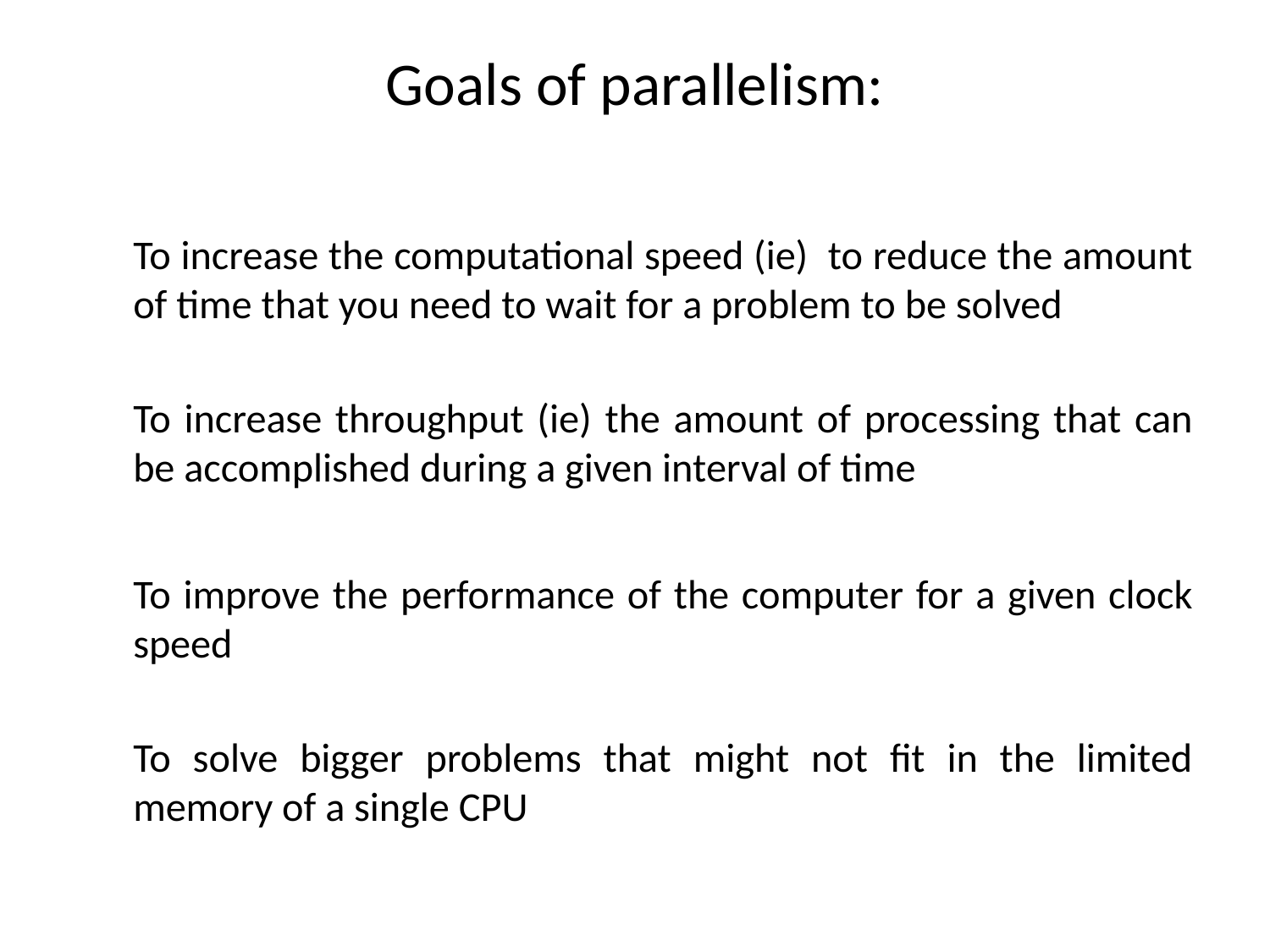

# Goals of parallelism:
To increase the computational speed (ie)  to reduce the amount of time that you need to wait for a problem to be solved

To increase throughput (ie) the amount of processing that can be accomplished during a given interval of time

To improve the performance of the computer for a given clock speed

To solve bigger problems that might not fit in the limited memory of a single CPU